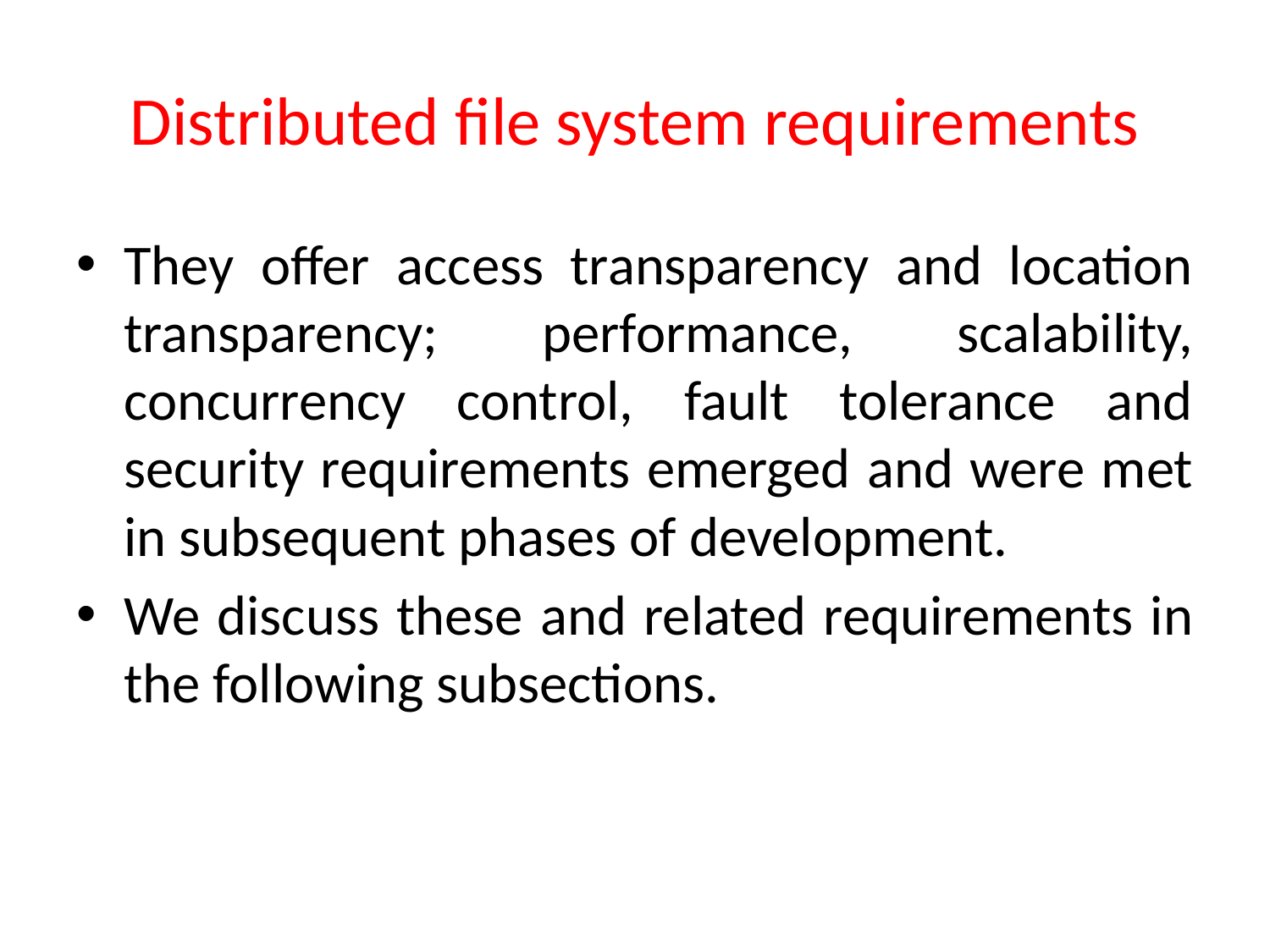

# Distributed file system requirements
They offer access transparency and location transparency; performance, scalability, concurrency control, fault tolerance and security requirements emerged and were met in subsequent phases of development.
We discuss these and related requirements in the following subsections.